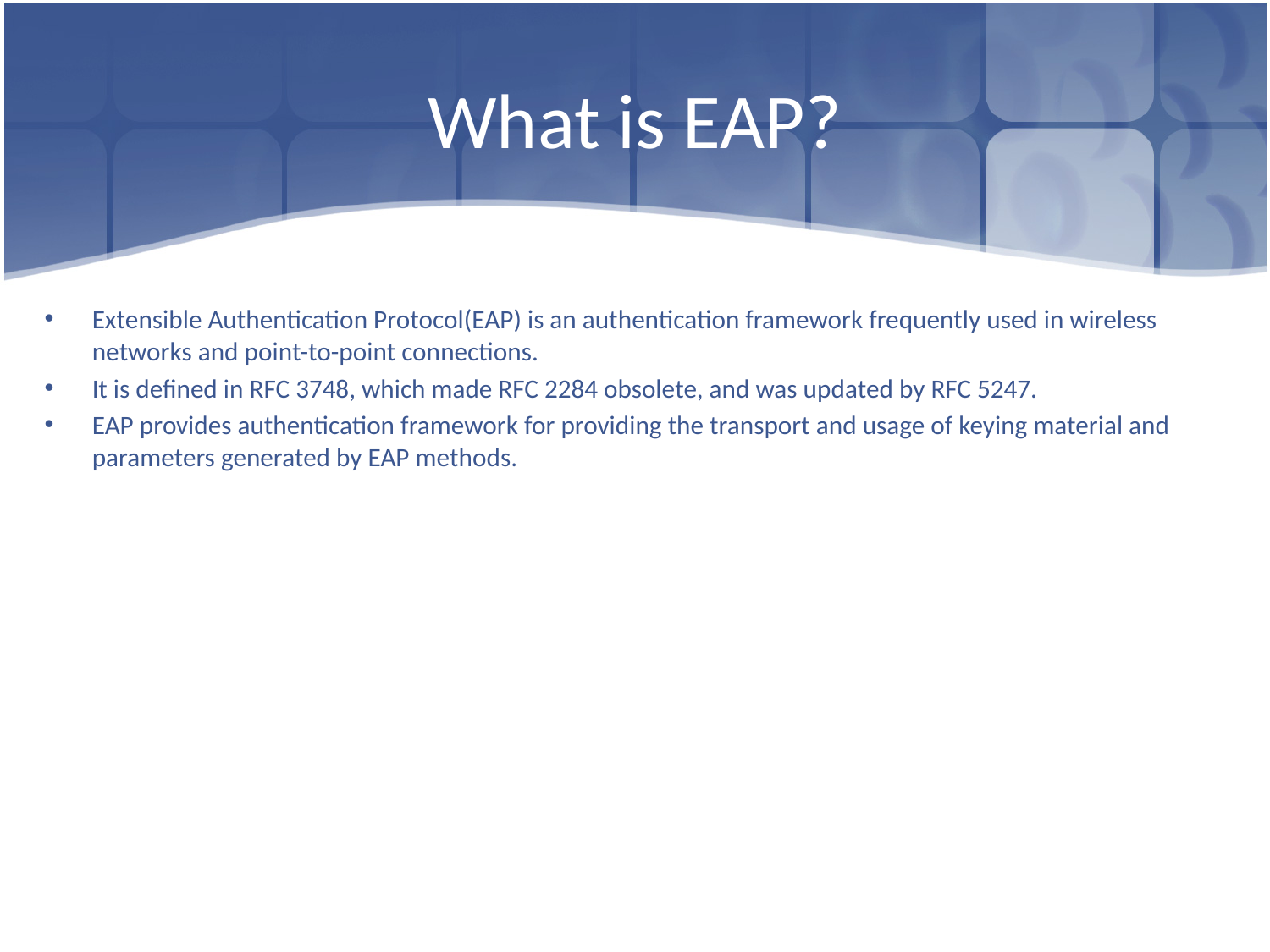

# What is EAP?
Extensible Authentication Protocol(EAP) is an authentication framework frequently used in wireless networks and point-to-point connections.
It is defined in RFC 3748, which made RFC 2284 obsolete, and was updated by RFC 5247.
EAP provides authentication framework for providing the transport and usage of keying material and parameters generated by EAP methods.